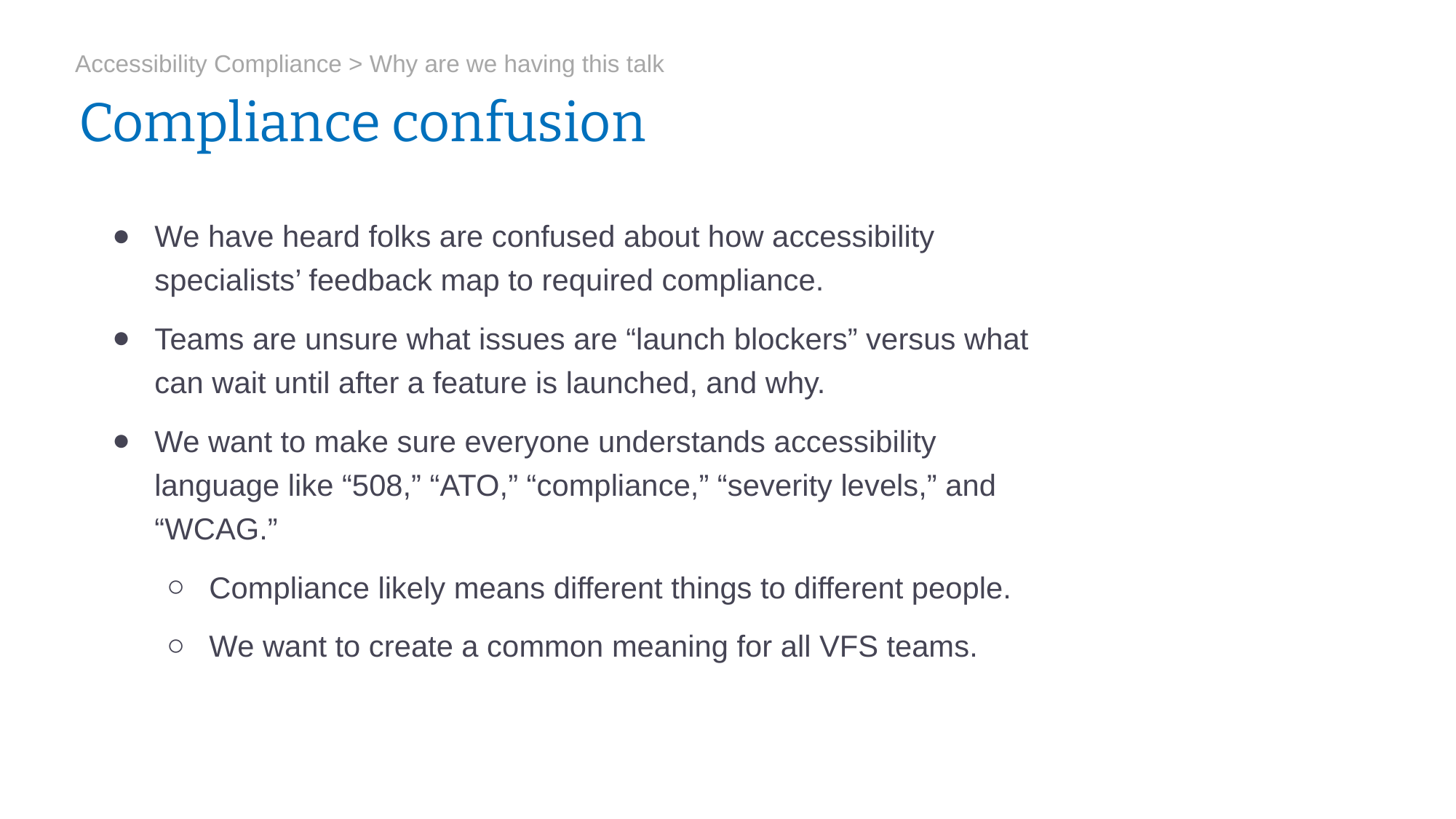

Accessibility Compliance > Why are we having this talk
# Compliance confusion
We have heard folks are confused about how accessibility specialists’ feedback map to required compliance.
Teams are unsure what issues are “launch blockers” versus what can wait until after a feature is launched, and why.
We want to make sure everyone understands accessibility language like “508,” “ATO,” “compliance,” “severity levels,” and “WCAG.”
Compliance likely means different things to different people.
We want to create a common meaning for all VFS teams.